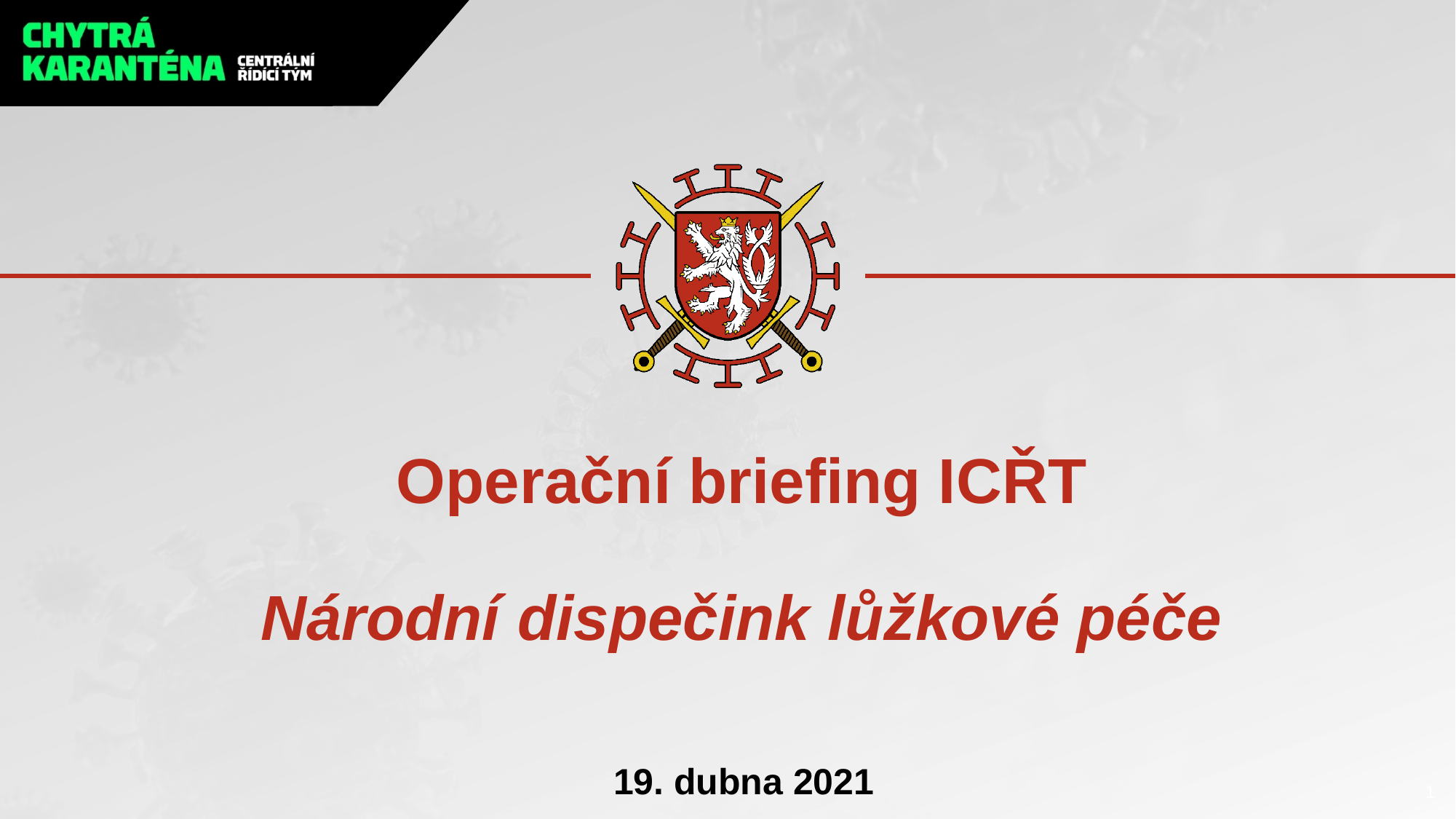

# Operační briefing ICŘT Národní dispečink lůžkové péče
19. dubna 2021
1